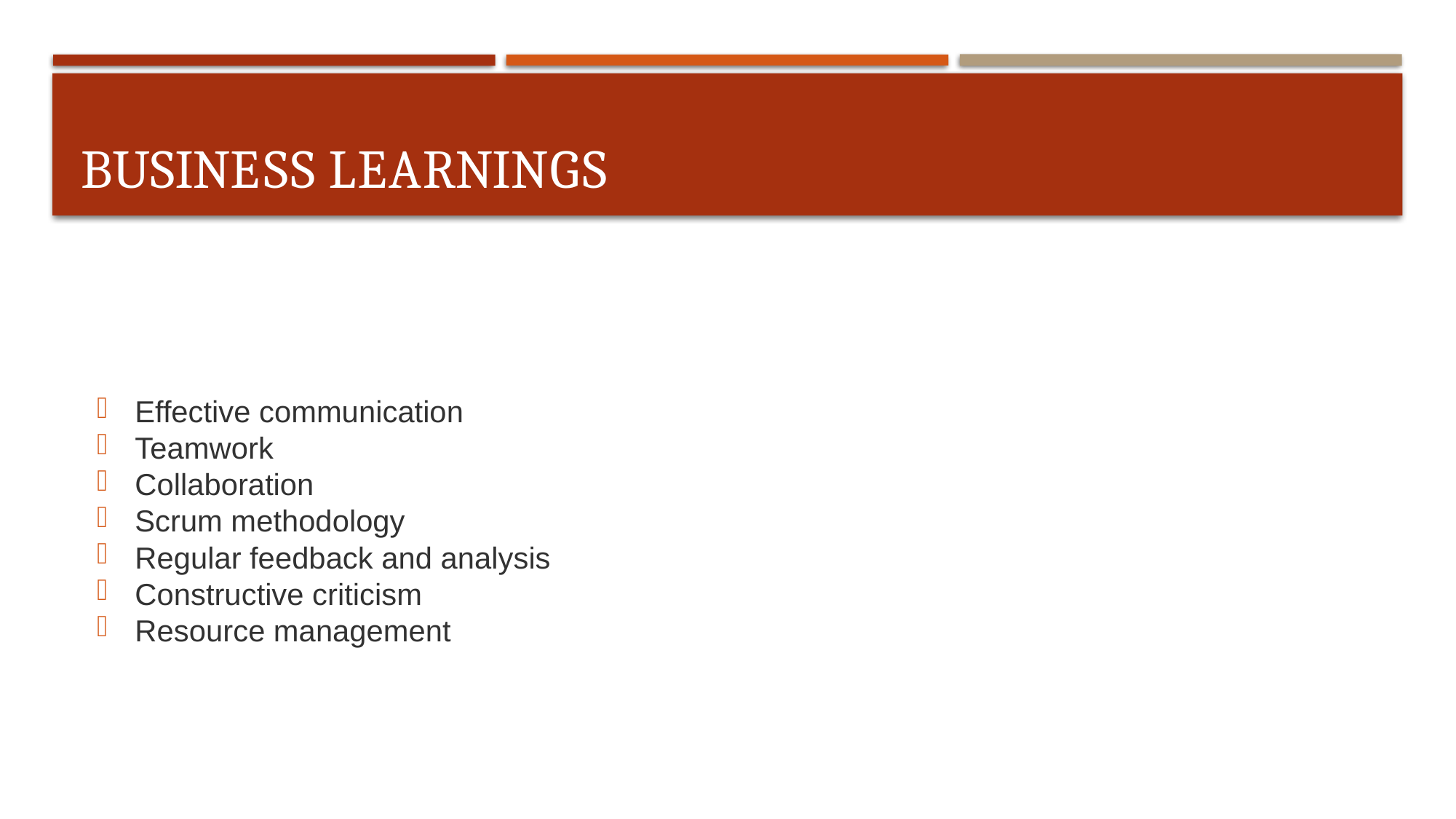

# Business learnings

Effective communication
Teamwork
Collaboration
Scrum methodology
Regular feedback and analysis
Constructive criticism
Resource management